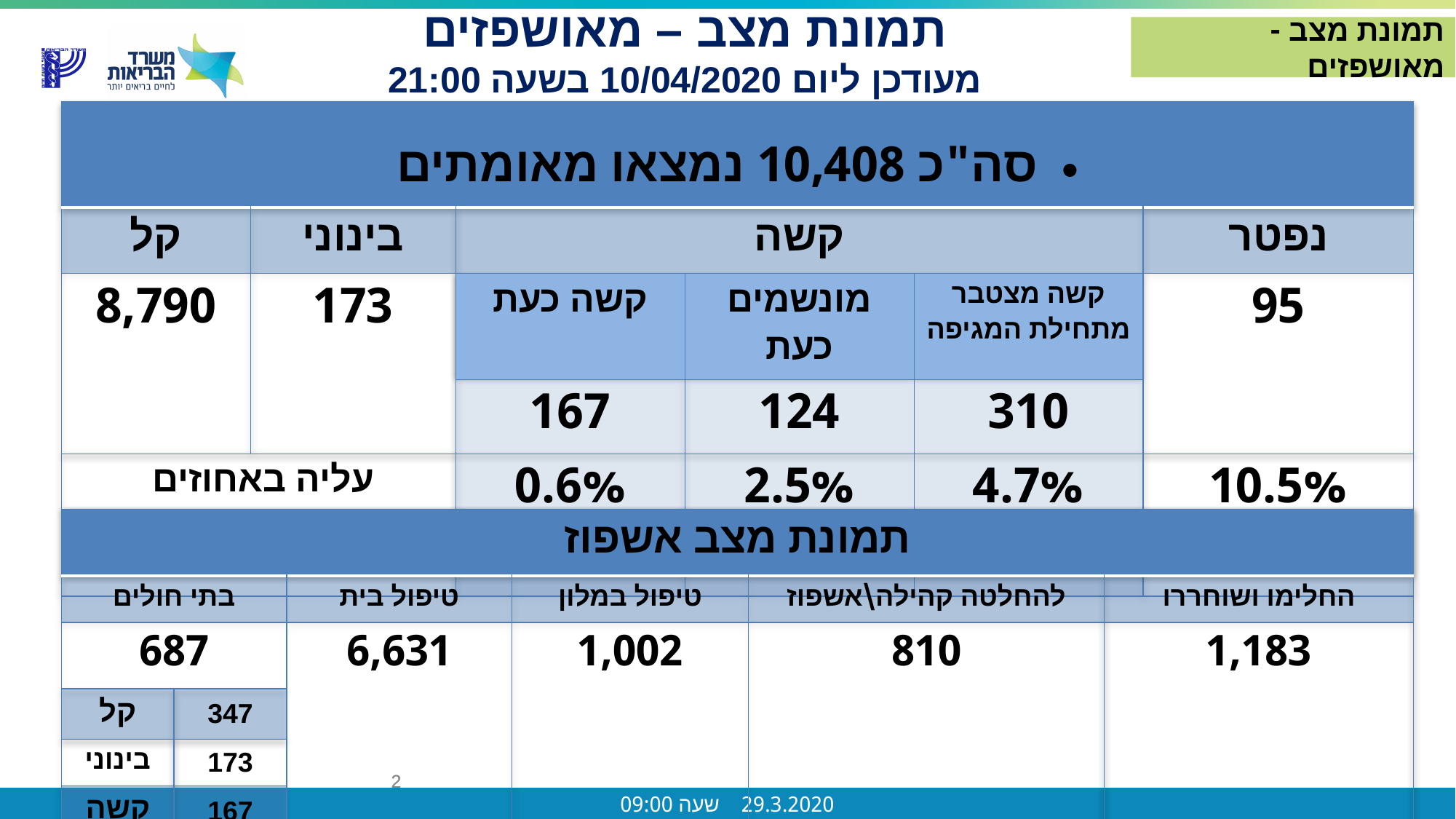

תמונת מצב – מאושפזים
מעודכן ליום 10/04/2020 בשעה 21:00
תמונת מצב - מאושפזים

| סה"כ 10,408 נמצאו מאומתים |  |  |  |  |  |
| --- | --- | --- | --- | --- | --- |
| קל | בינוני | קשה |  |  | נפטר |
| 8,790 | 173 | קשה כעת | מונשמים כעת | קשה מצטבר מתחילת המגיפה | 95 |
|  |  | 167 | 124 | 310 |  |
| עליה באחוזים ב 24 שעות |  | 0.6% | 2.5% | 4.7% | 10.5% |
| תמונת מצב אשפוז |  |  |  |  |  |
| --- | --- | --- | --- | --- | --- |
| בתי חולים |  | טיפול בית | טיפול במלון | להחלטה קהילה\אשפוז | החלימו ושוחררו |
| 687 |  | 6,631 | 1,002 | 810 | 1,183 |
| קל | 347 |  |  |  |  |
| בינוני | 173 |  |  |  |  |
| קשה | 167 |  |  |  |  |
2
2